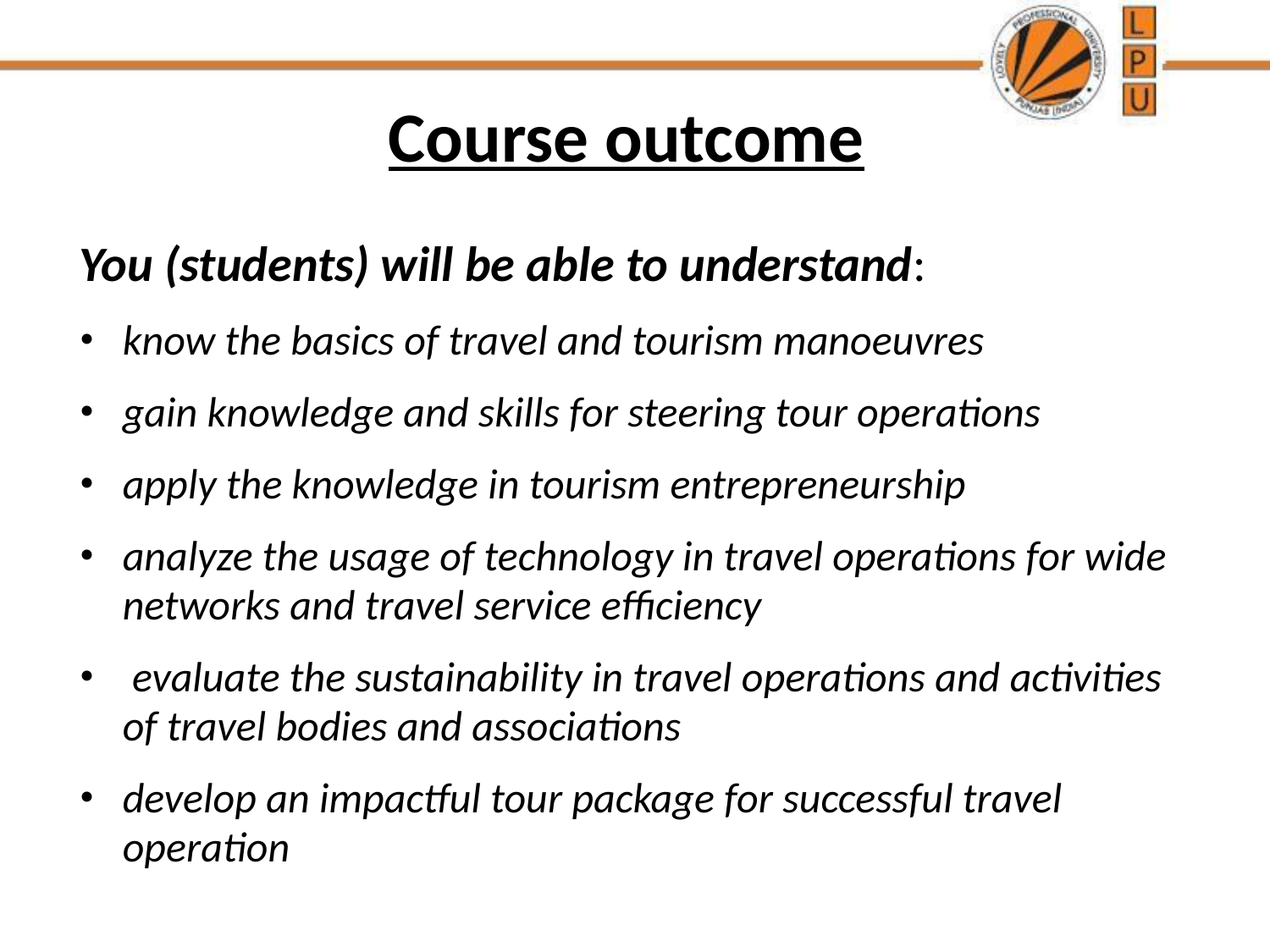

# Course outcome
You (students) will be able to understand:
know the basics of travel and tourism manoeuvres
gain knowledge and skills for steering tour operations
apply the knowledge in tourism entrepreneurship
analyze the usage of technology in travel operations for wide networks and travel service efficiency
 evaluate the sustainability in travel operations and activities of travel bodies and associations
develop an impactful tour package for successful travel operation